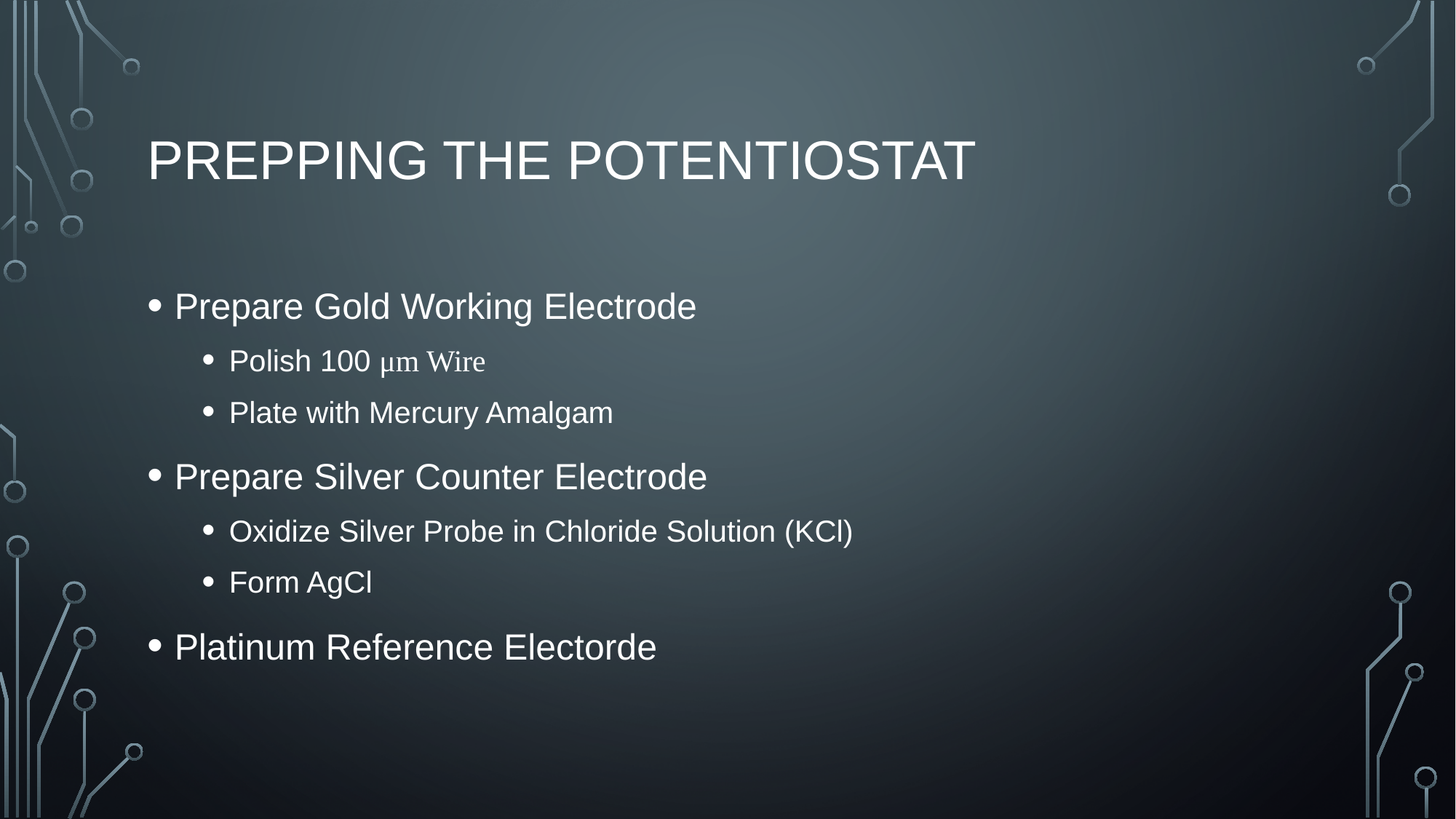

# Prepping the potentiostat
Prepare Gold Working Electrode
Polish 100 μm Wire
Plate with Mercury Amalgam
Prepare Silver Counter Electrode
Oxidize Silver Probe in Chloride Solution (KCl)
Form AgCl
Platinum Reference Electorde